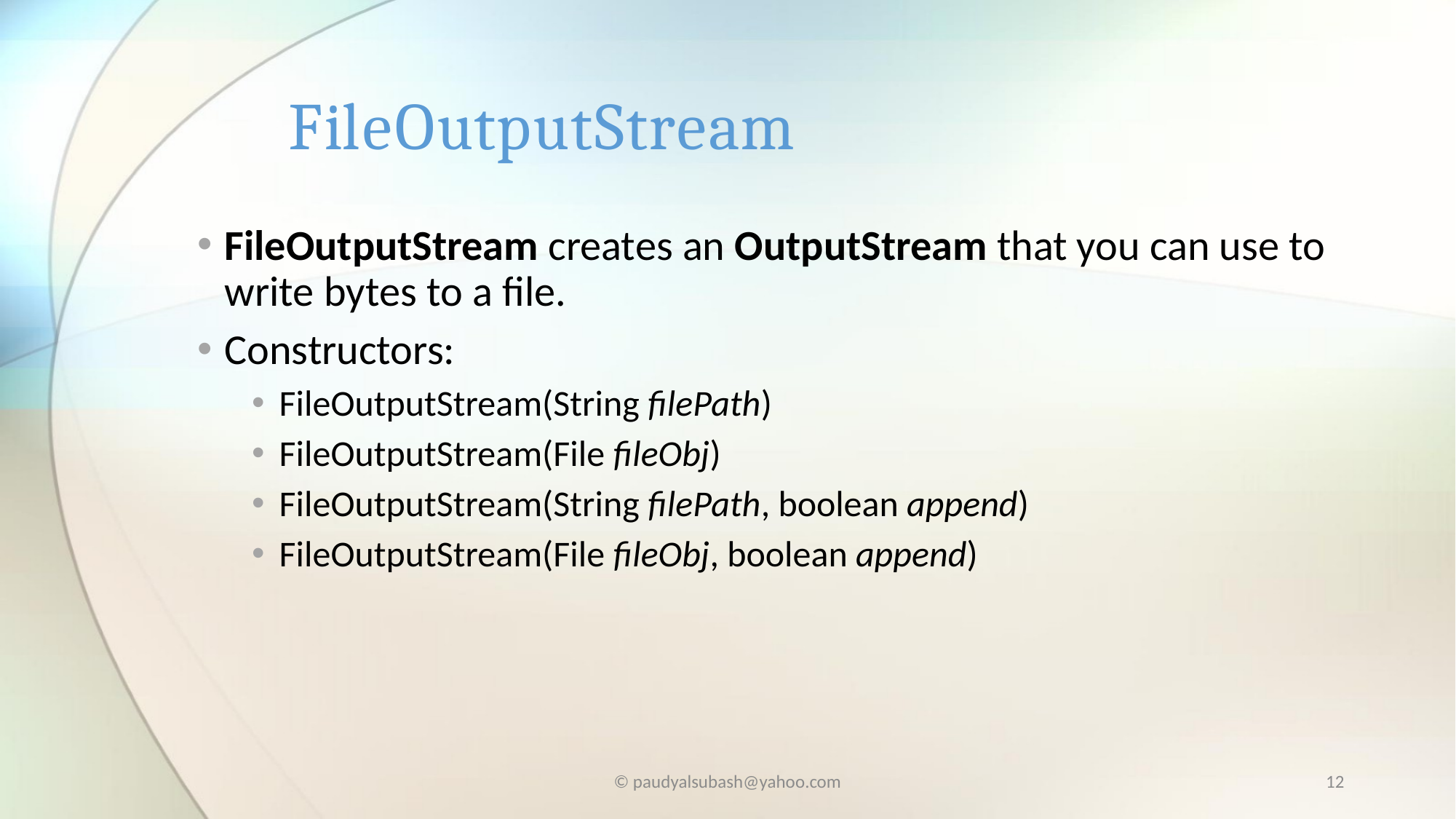

# FileOutputStream
FileOutputStream creates an OutputStream that you can use to write bytes to a file.
Constructors:
FileOutputStream(String filePath)
FileOutputStream(File fileObj)
FileOutputStream(String filePath, boolean append)
FileOutputStream(File fileObj, boolean append)

© paudyalsubash@yahoo.com
12